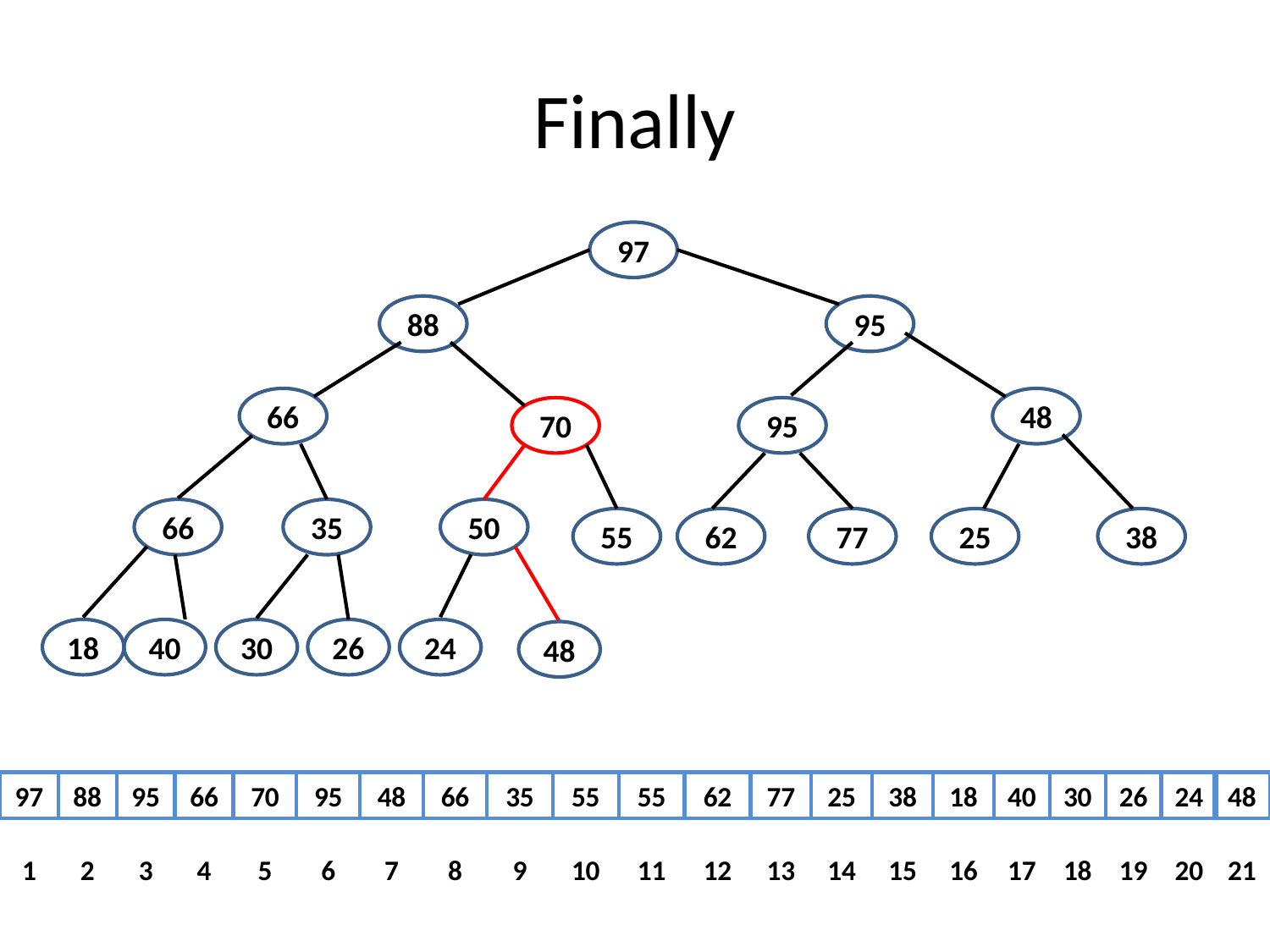

# Finally
97
88
95
66
48
70
95
66
35
50
55
62
77
25
38
18
40
30
26
24
48
97
88
95
66
70
95
48
66
35
55
55
62
77
25
38
18
40
30
26
24
48
1
2
3
4
5
6
7
8
9
10
11
12
13
14
15
16
17
18
19
20
21